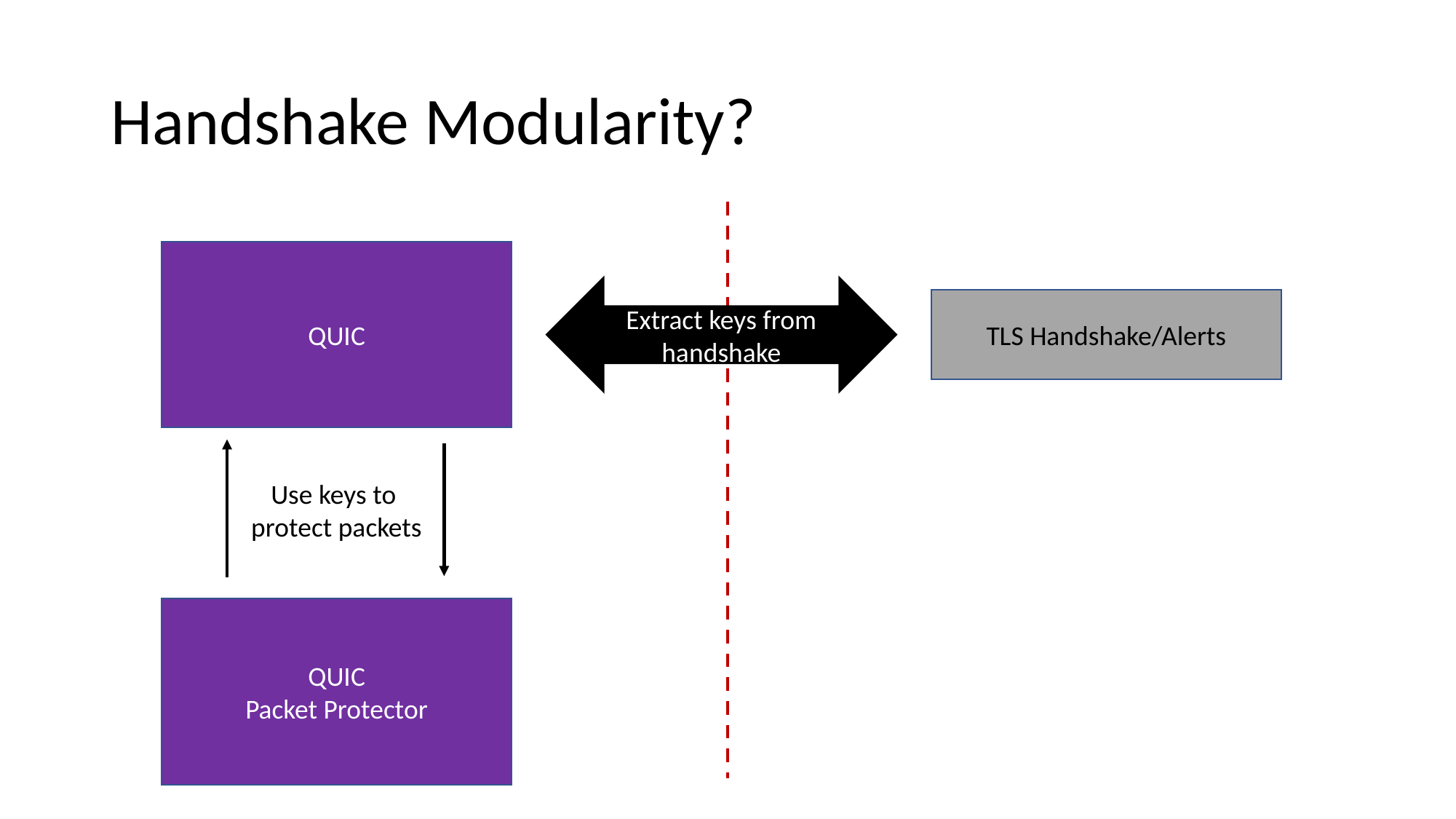

# Handshake Modularity?
QUIC
Extract keys from handshake
TLS Handshake/Alerts
Use keys to
protect packets
QUIC
Packet Protector